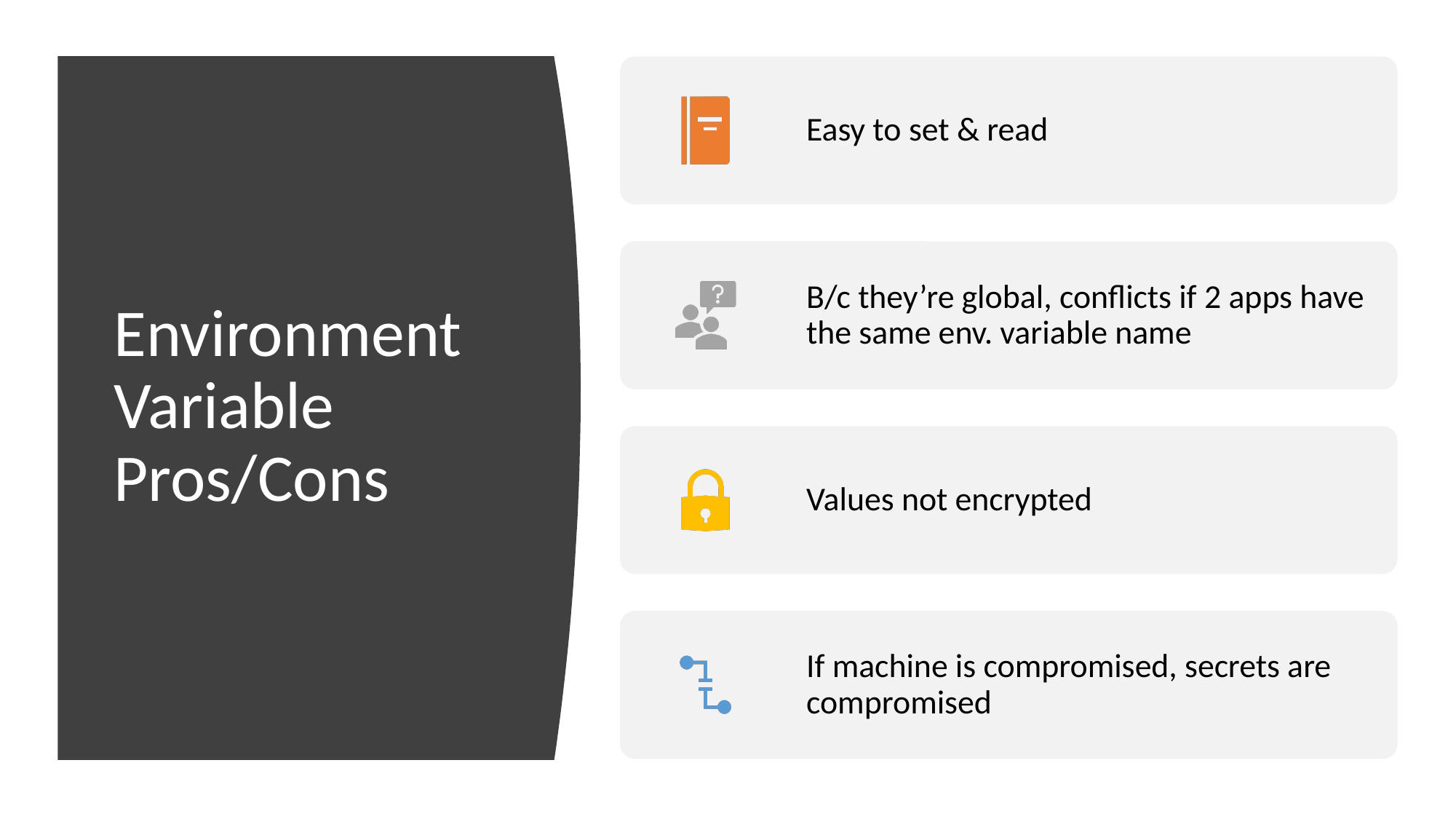

Easy to set & read
B/c they’re global, conflicts if 2 apps have the same env. variable name
Values not encrypted
If machine is compromised, secrets are compromised

# Environment Variable Pros/Cons